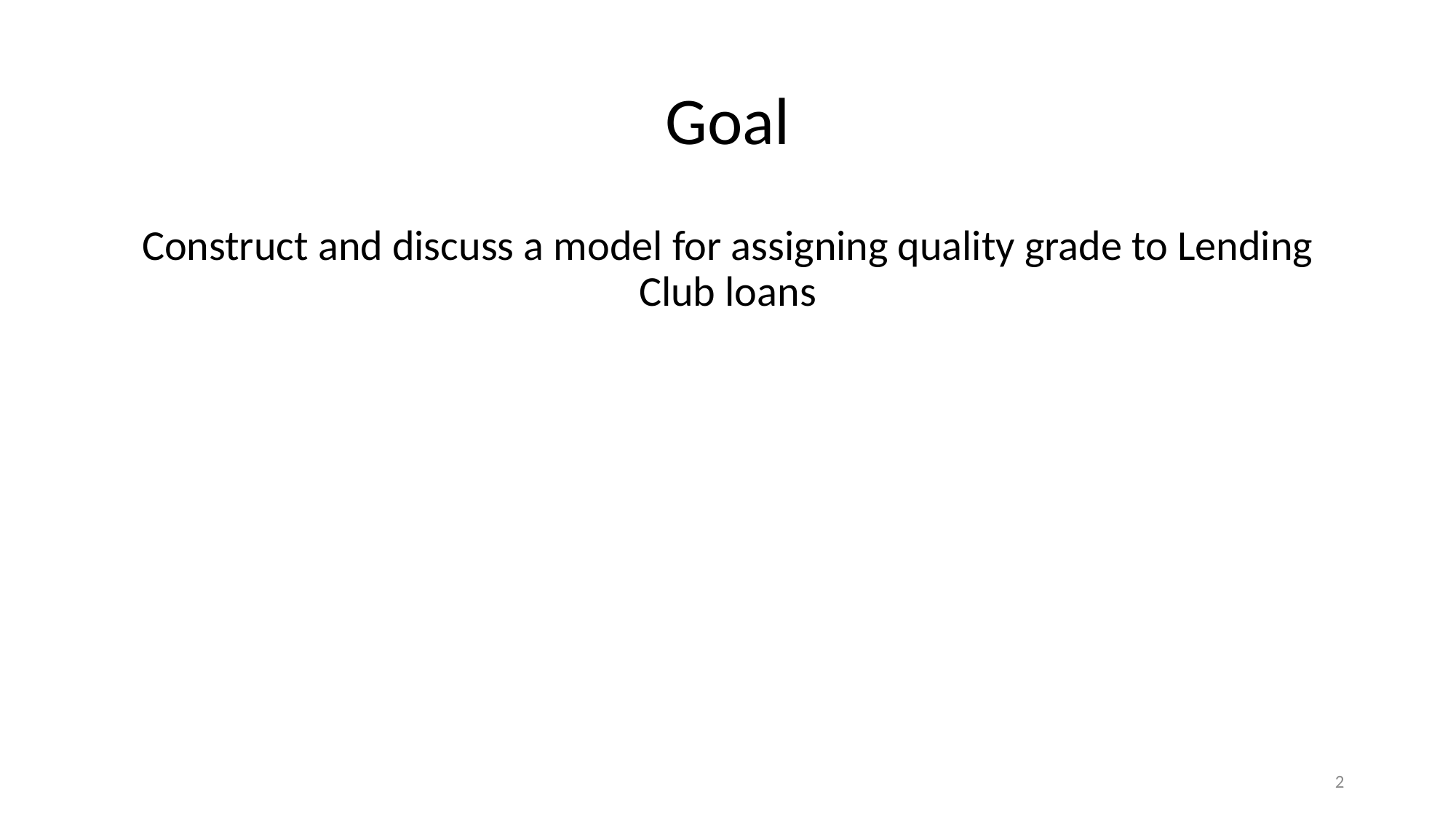

# Goal
Construct and discuss a model for assigning quality grade to Lending Club loans
2